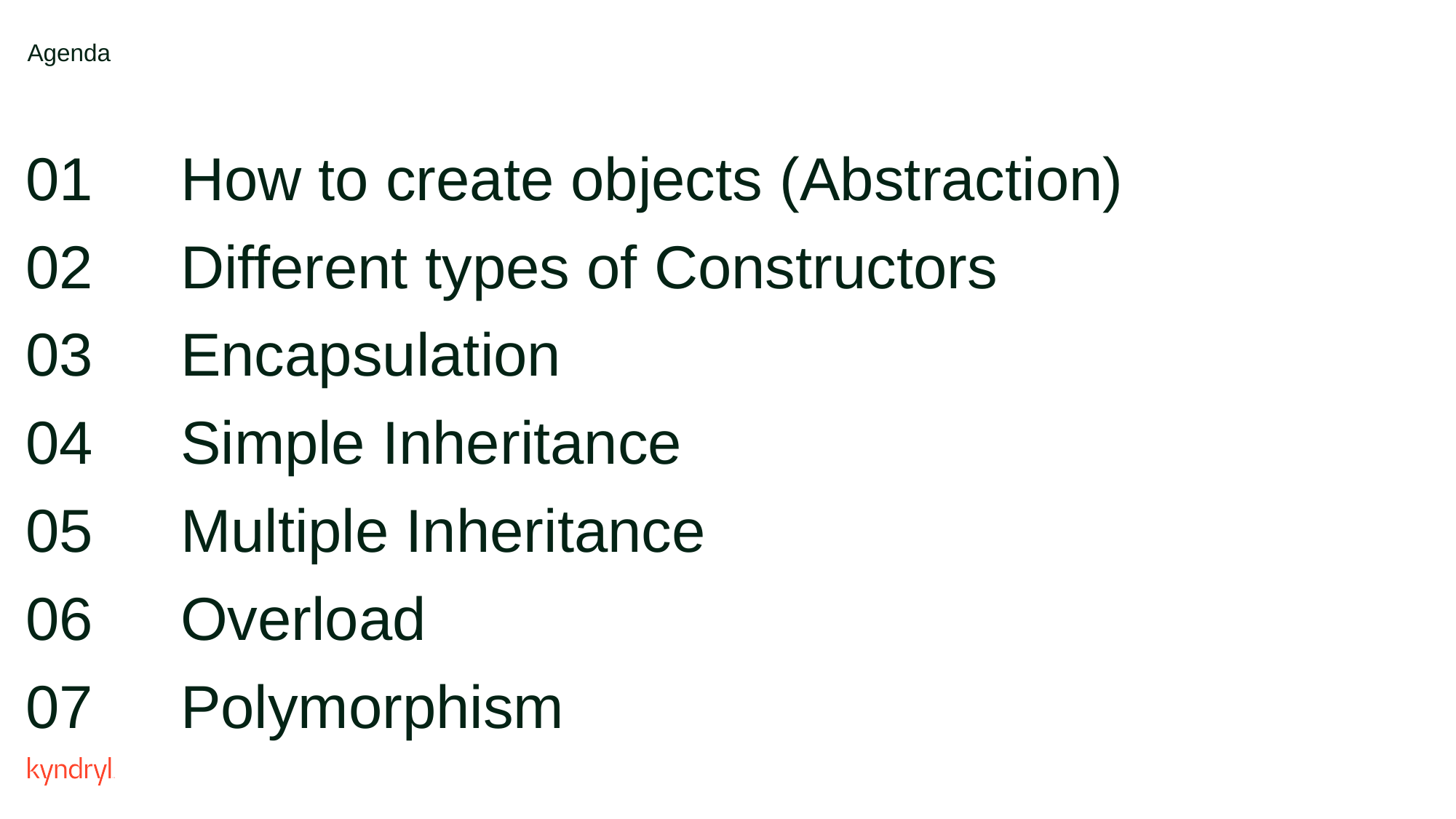

# Agenda
How to create objects (Abstraction)
Different types of Constructors
Encapsulation
Simple Inheritance
Multiple Inheritance
Overload
Polymorphism
01
02
03
04
05
06
07